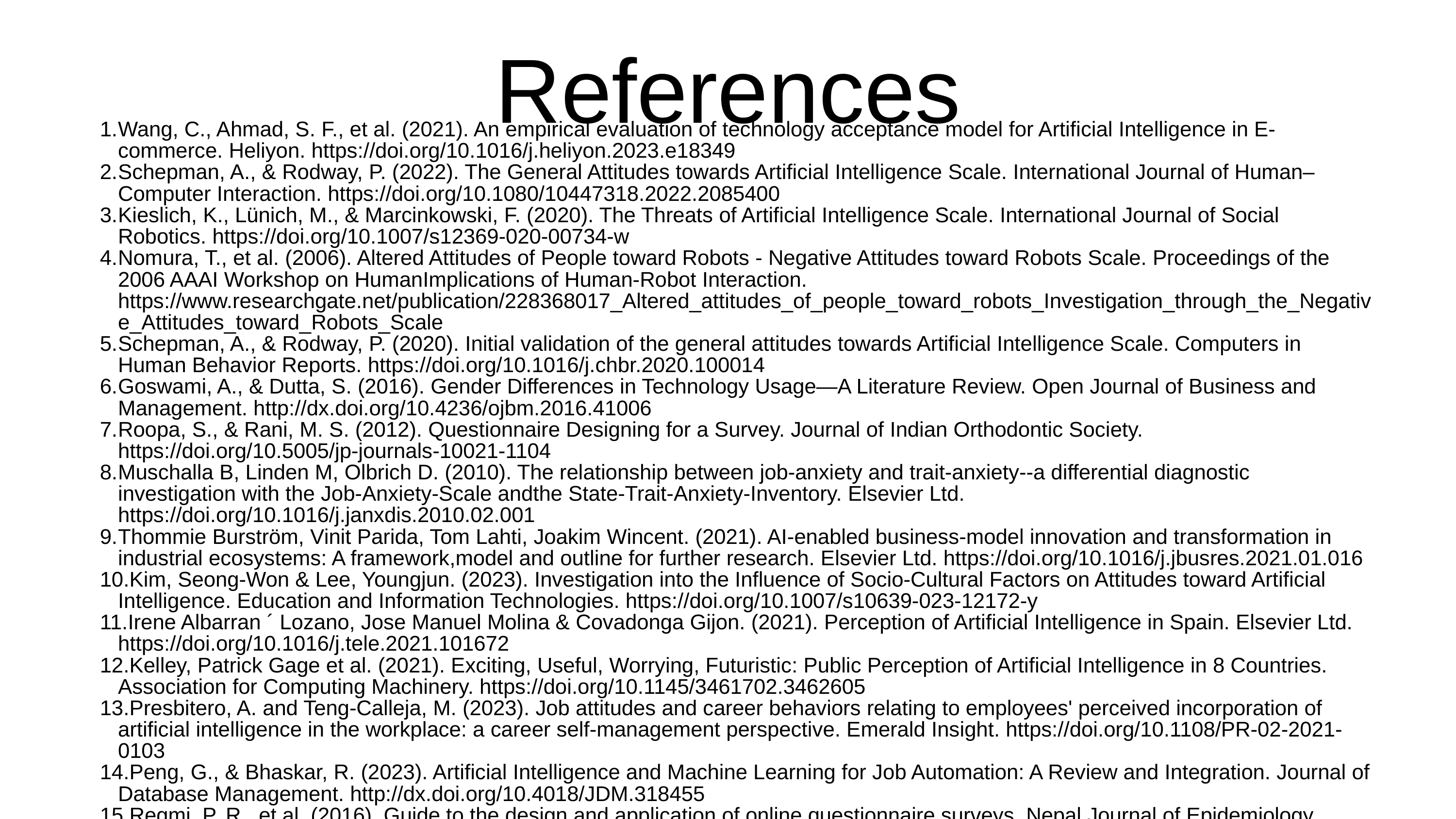

References
Wang, C., Ahmad, S. F., et al. (2021). An empirical evaluation of technology acceptance model for Artificial Intelligence in E-commerce. Heliyon. https://doi.org/10.1016/j.heliyon.2023.e18349
Schepman, A., & Rodway, P. (2022). The General Attitudes towards Artificial Intelligence Scale. International Journal of Human–Computer Interaction. https://doi.org/10.1080/10447318.2022.2085400
Kieslich, K., Lünich, M., & Marcinkowski, F. (2020). The Threats of Artificial Intelligence Scale. International Journal of Social Robotics. https://doi.org/10.1007/s12369-020-00734-w
Nomura, T., et al. (2006). Altered Attitudes of People toward Robots - Negative Attitudes toward Robots Scale. Proceedings of the 2006 AAAI Workshop on HumanImplications of Human-Robot Interaction. https://www.researchgate.net/publication/228368017_Altered_attitudes_of_people_toward_robots_Investigation_through_the_Negative_Attitudes_toward_Robots_Scale
Schepman, A., & Rodway, P. (2020). Initial validation of the general attitudes towards Artificial Intelligence Scale. Computers in Human Behavior Reports. https://doi.org/10.1016/j.chbr.2020.100014
Goswami, A., & Dutta, S. (2016). Gender Differences in Technology Usage—A Literature Review. Open Journal of Business and Management. http://dx.doi.org/10.4236/ojbm.2016.41006
Roopa, S., & Rani, M. S. (2012). Questionnaire Designing for a Survey. Journal of Indian Orthodontic Society. https://doi.org/10.5005/jp-journals-10021-1104
Muschalla B, Linden M, Olbrich D. (2010). The relationship between job-anxiety and trait-anxiety--a differential diagnostic investigation with the Job-Anxiety-Scale andthe State-Trait-Anxiety-Inventory. Elsevier Ltd. https://doi.org/10.1016/j.janxdis.2010.02.001
Thommie Burström, Vinit Parida, Tom Lahti, Joakim Wincent. (2021). AI-enabled business-model innovation and transformation in industrial ecosystems: A framework,model and outline for further research. Elsevier Ltd. https://doi.org/10.1016/j.jbusres.2021.01.016
Kim, Seong-Won & Lee, Youngjun. (2023). Investigation into the Influence of Socio‑Cultural Factors on Attitudes toward Artificial Intelligence. Education and Information Technologies. https://doi.org/10.1007/s10639-023-12172-y
Irene Albarran ´ Lozano, Jose Manuel Molina & Covadonga Gijon. (2021). Perception of Artificial Intelligence in Spain. Elsevier Ltd. https://doi.org/10.1016/j.tele.2021.101672
Kelley, Patrick Gage et al. (2021). Exciting, Useful, Worrying, Futuristic: Public Perception of Artificial Intelligence in 8 Countries. Association for Computing Machinery. https://doi.org/10.1145/3461702.3462605
Presbitero, A. and Teng-Calleja, M. (2023). Job attitudes and career behaviors relating to employees' perceived incorporation of artificial intelligence in the workplace: a career self-management perspective. Emerald Insight. https://doi.org/10.1108/PR-02-2021-0103
Peng, G., & Bhaskar, R. (2023). Artificial Intelligence and Machine Learning for Job Automation: A Review and Integration. Journal of Database Management. http://dx.doi.org/10.4018/JDM.318455
Regmi, P. R., et al. (2016). Guide to the design and application of online questionnaire surveys. Nepal Journal of Epidemiology. https://doi.org/10.3126%2Fnje.v6i4.17258